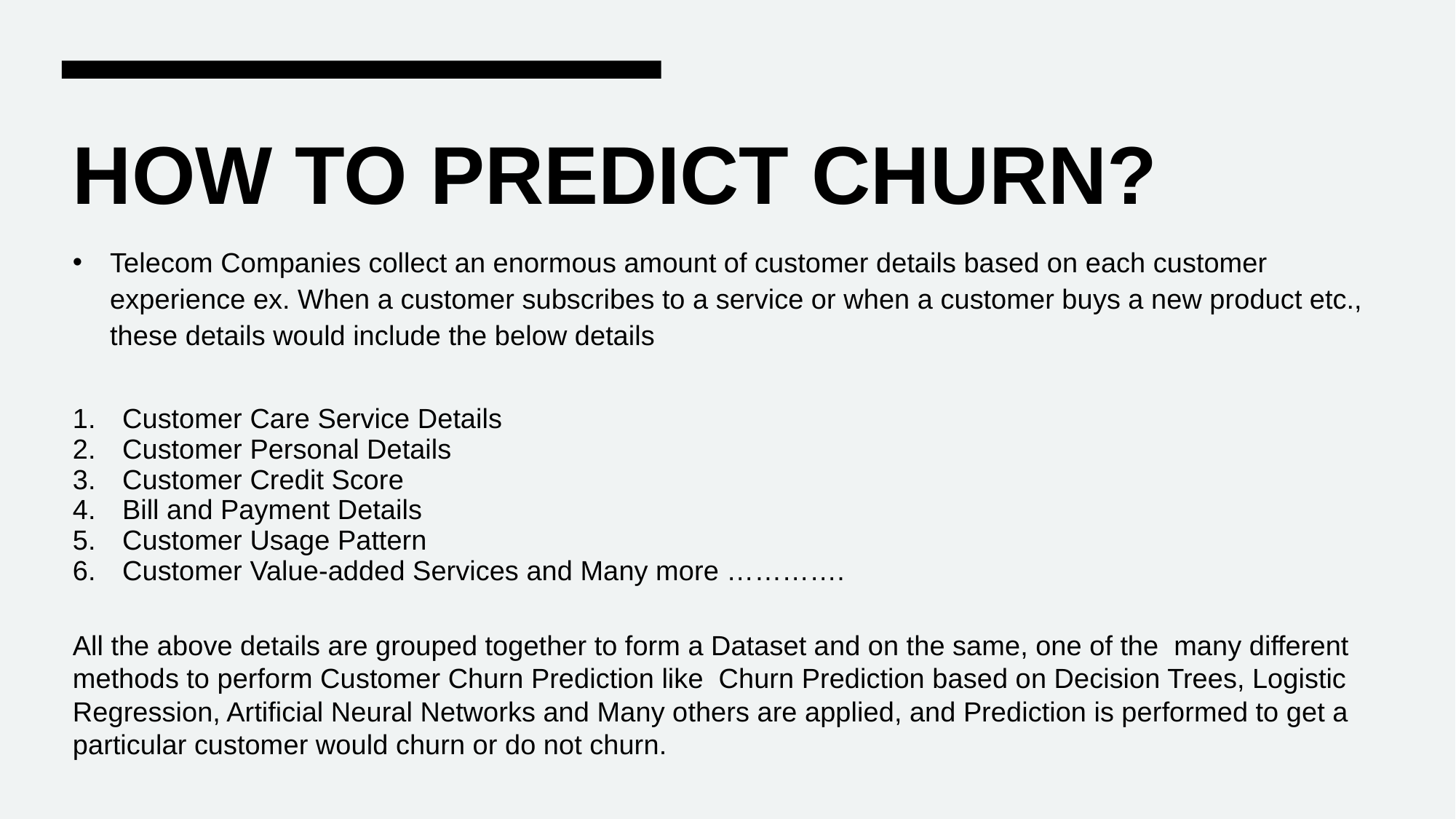

# HOW TO PREDICT CHURN?
Telecom Companies collect an enormous amount of customer details based on each customer experience ex. When a customer subscribes to a service or when a customer buys a new product etc., these details would include the below details

Customer Care Service Details
Customer Personal Details
Customer Credit Score
Bill and Payment Details
Customer Usage Pattern
Customer Value-added Services and Many more ………….

All the above details are grouped together to form a Dataset and on the same, one of the  many different methods to perform Customer Churn Prediction like  Churn Prediction based on Decision Trees, Logistic Regression, Artificial Neural Networks and Many others are applied, and Prediction is performed to get a particular customer would churn or do not churn.